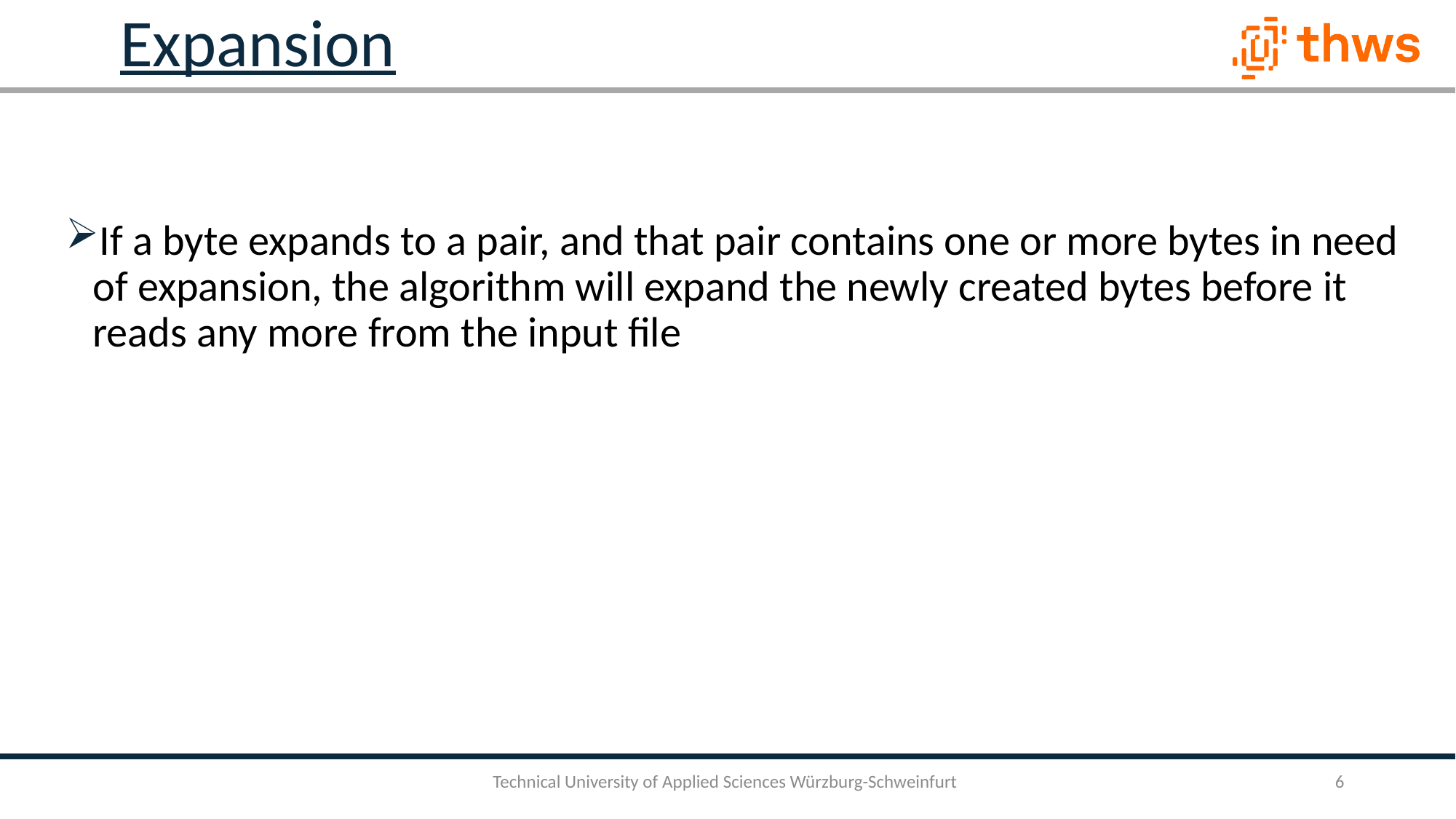

# Expansion
If a byte expands to a pair, and that pair contains one or more bytes in need of expansion, the algorithm will expand the newly created bytes before it reads any more from the input file
Technical University of Applied Sciences Würzburg-Schweinfurt
6